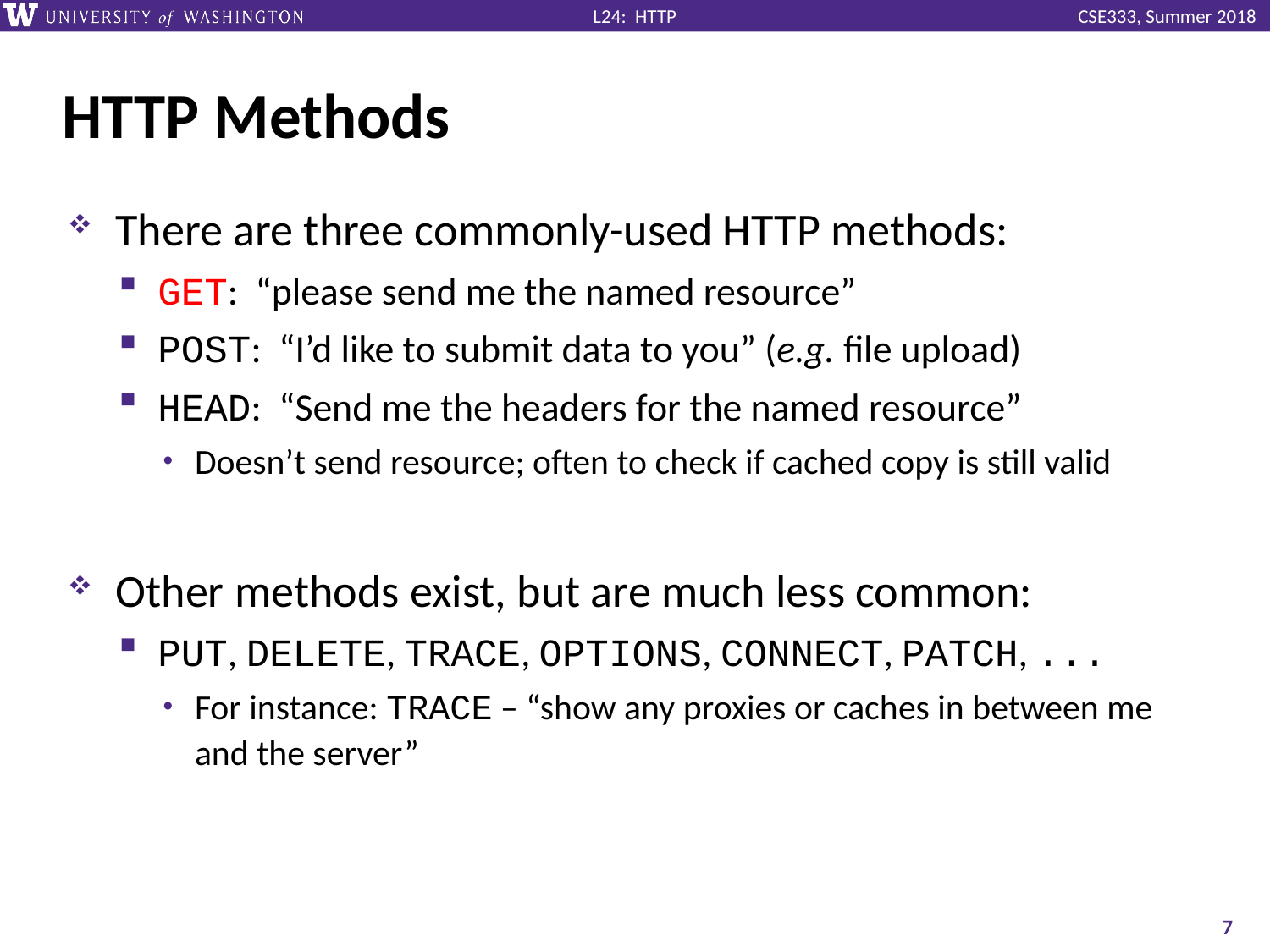

# HTTP Methods
There are three commonly-used HTTP methods:
GET:  “please send me the named resource”
POST:  “I’d like to submit data to you” (e.g. file upload)
HEAD:  “Send me the headers for the named resource”
Doesn’t send resource; often to check if cached copy is still valid

Other methods exist, but are much less common:
PUT, DELETE, TRACE, OPTIONS, CONNECT, PATCH, ...
For instance: TRACE – “show any proxies or caches in between me and the server”
7